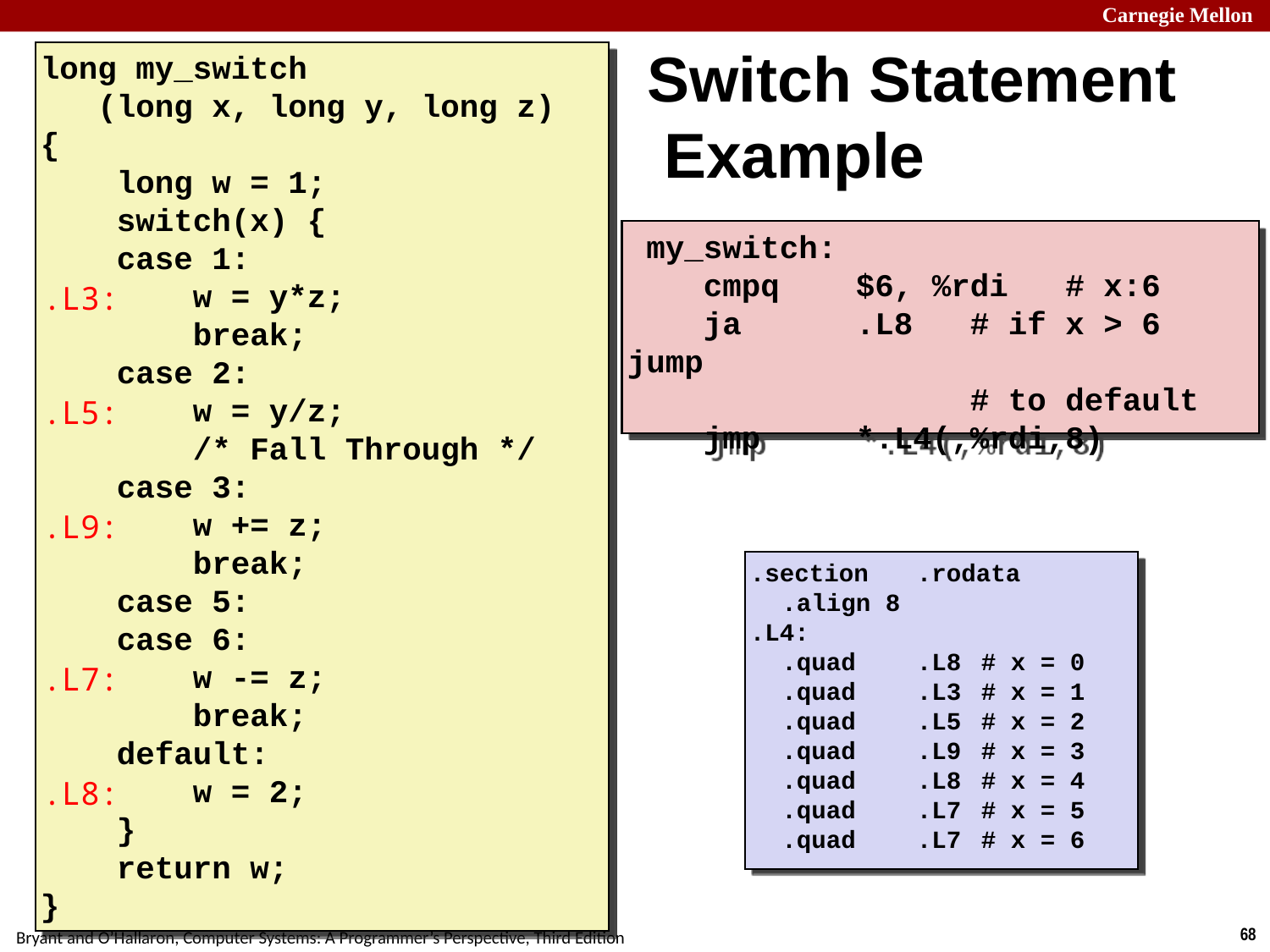

# Switch Statement   Example
long my_switch
   (long x, long y, long z)
{
    long w = 1;
    switch(x) {
    case 1:
        w = y*z;
        break;
    case 2:
        w = y/z;
        /* Fall Through */
    case 3:
        w += z;
        break;
    case 5:
    case 6:
        w -= z;
        break;
    default:
        w = 2;
    }
    return w;
}
 my_switch:
    cmpq    $6, %rdi   # x:6
    ja      .L8   # if x > 6 jump
                  # to default
    jmp     *.L4(,%rdi,8)

.L3:

.L5:

.L9:

.L7:

.L8:
.section	.rodata
	.align 8
.L4:
	.quad	.L8	# x = 0
	.quad	.L3	# x = 1
	.quad	.L5	# x = 2
	.quad	.L9	# x = 3
	.quad	.L8	# x = 4
	.quad	.L7	# x = 5
	.quad	.L7	# x = 6